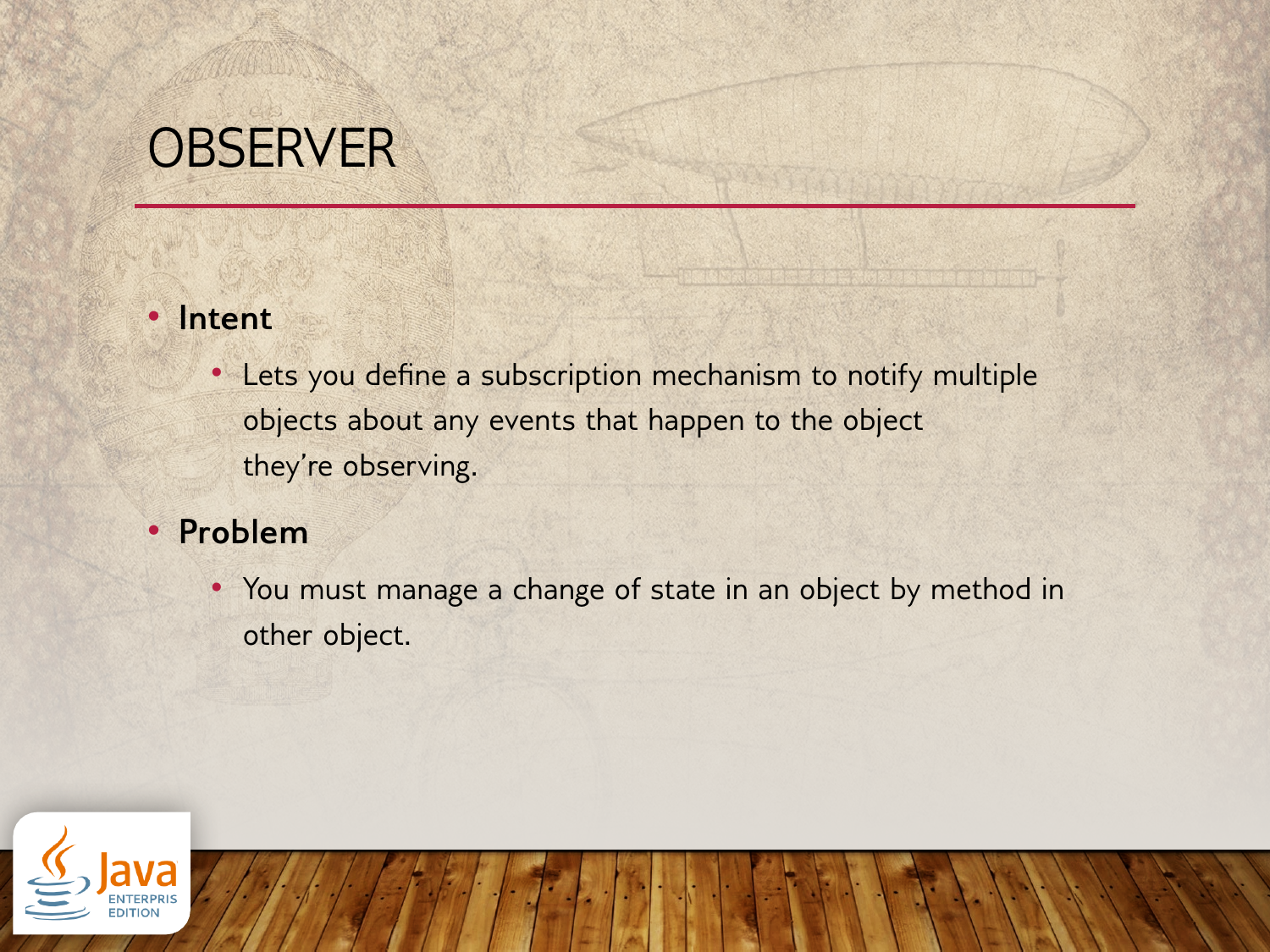

# Observer
Intent
Lets you define a subscription mechanism to notify multiple objects about any events that happen to the object they’re observing.
Problem
You must manage a change of state in an object by method in other object.